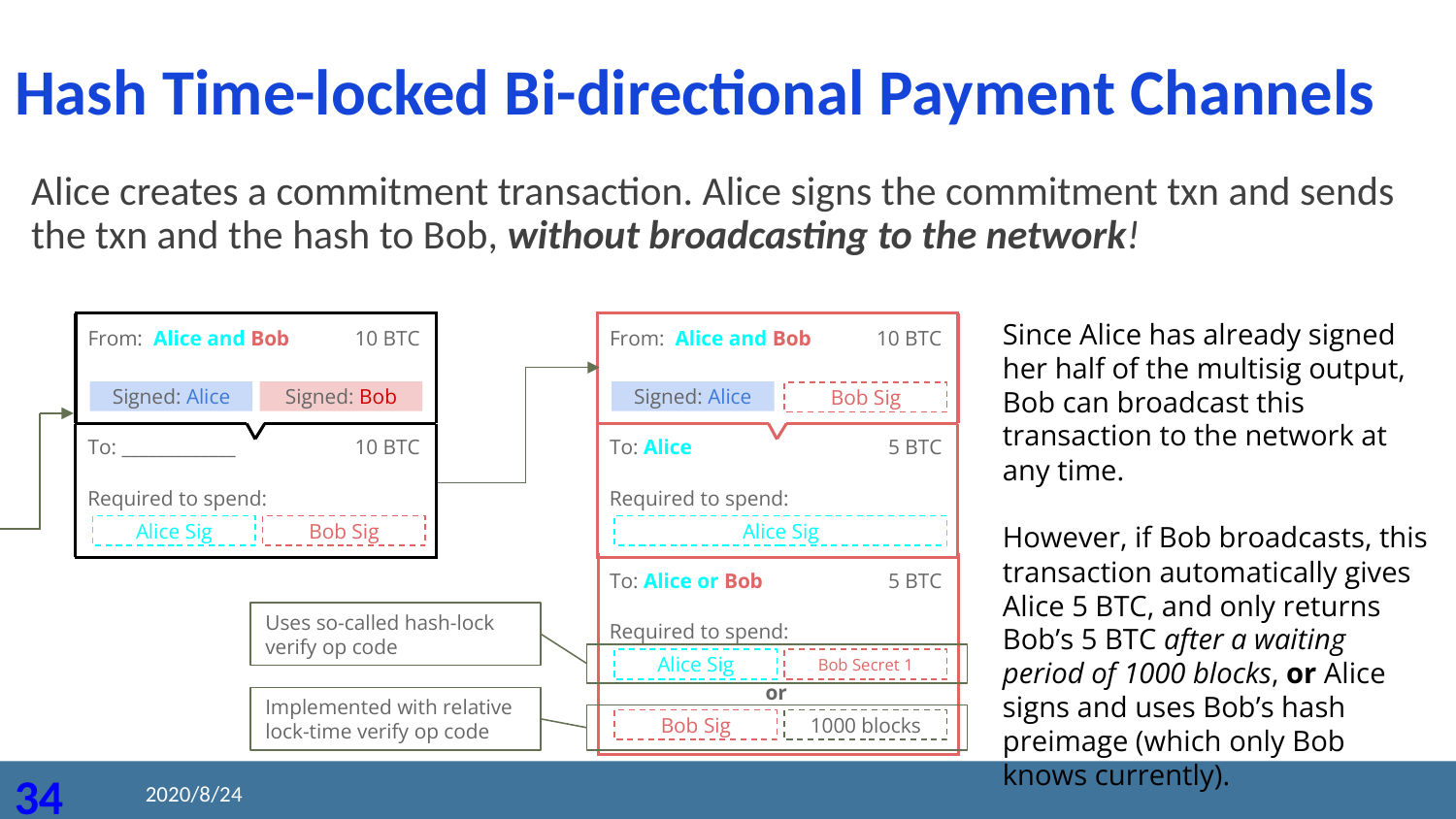

Hash Time-locked Bi-directional Payment Channels
Alice creates a commitment transaction. Alice signs the commitment txn and sends the txn and the hash to Bob, without broadcasting to the network!
Since Alice has already signed her half of the multisig output, Bob can broadcast this transaction to the network at any time.

However, if Bob broadcasts, this transaction automatically gives Alice 5 BTC, and only returns Bob’s 5 BTC after a waiting period of 1000 blocks, or Alice signs and uses Bob’s hash preimage (which only Bob knows currently).
From:  Alice and Bob
10 BTC
From:  Alice and Bob
10 BTC
Signed: Alice
Signed: Bob
Signed: Alice
Bob Sig
To: _____________
10 BTC
To: Alice
5 BTC
Required to spend:
Required to spend:
Alice Sig
Bob Sig
Alice Sig
5 BTC
To: Alice or Bob
Uses so-called hash-lock verify op code
Required to spend:

Alice Sig
Bob Secret 1
or
Implemented with relative lock-time verify op code

Bob Sig
1000 blocks
2020/8/24